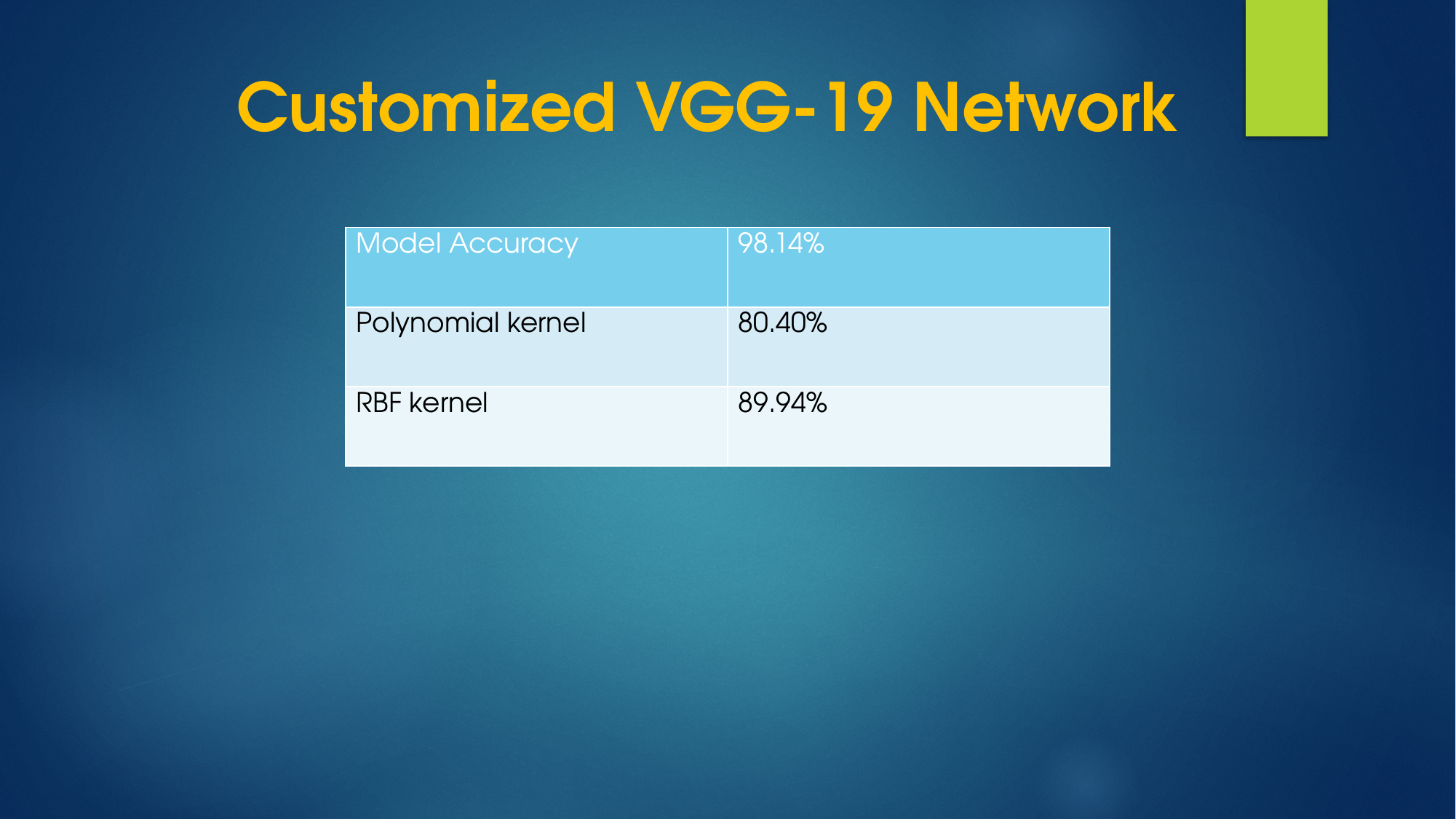

Customized VGG-19 Network
| Model Accuracy | 98.14% |
| --- | --- |
| Polynomial kernel | 80.40% |
| RBF kernel | 89.94% |